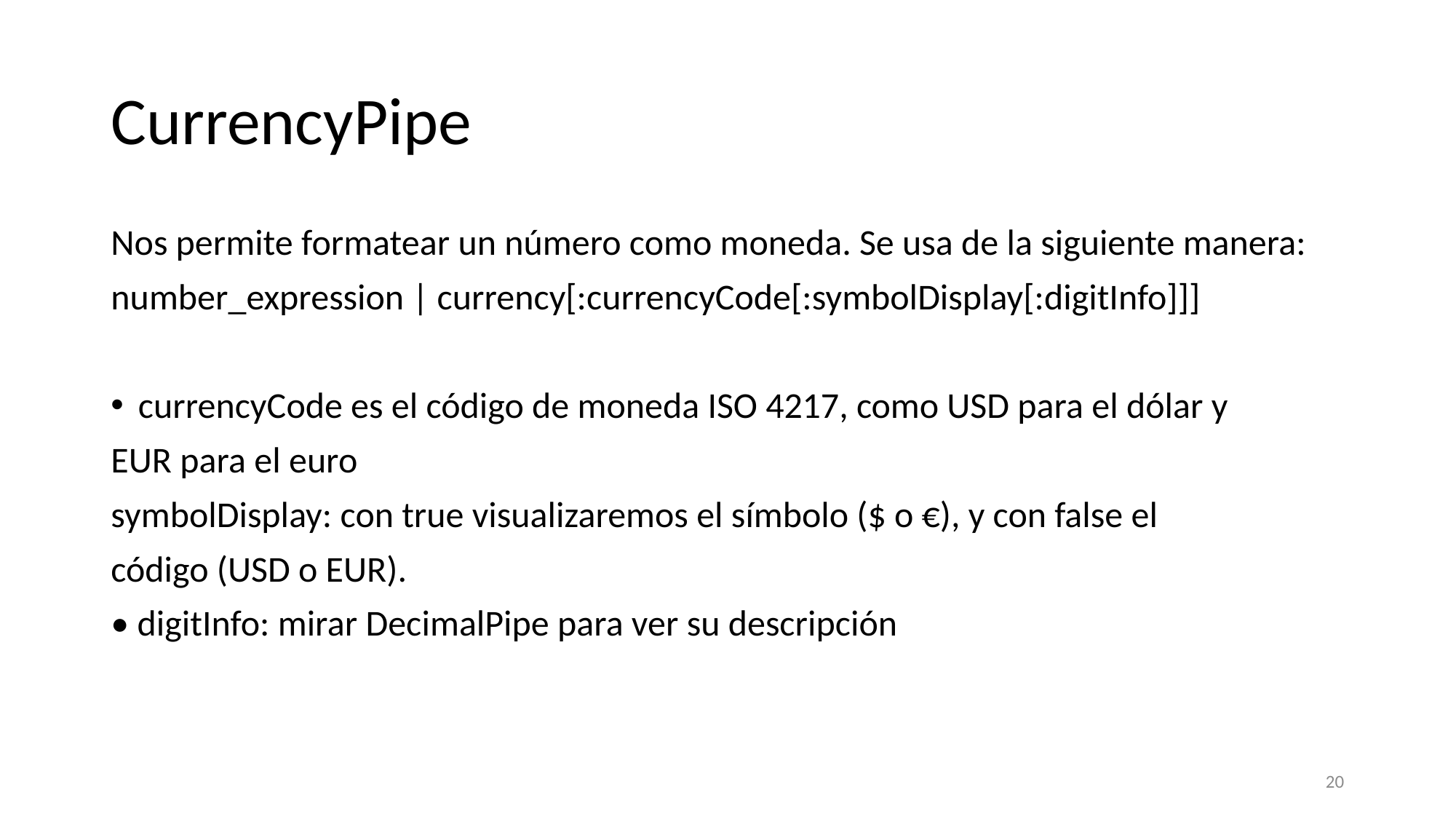

# CurrencyPipe
Nos permite formatear un número como moneda. Se usa de la siguiente manera:
number_expression | currency[:currencyCode[:symbolDisplay[:digitInfo]]]

currencyCode es el código de moneda ISO 4217, como USD para el dólar y
EUR para el euro
symbolDisplay: con true visualizaremos el símbolo ($ o €), y con false el
código (USD o EUR).
• digitInfo: mirar DecimalPipe para ver su descripción
20